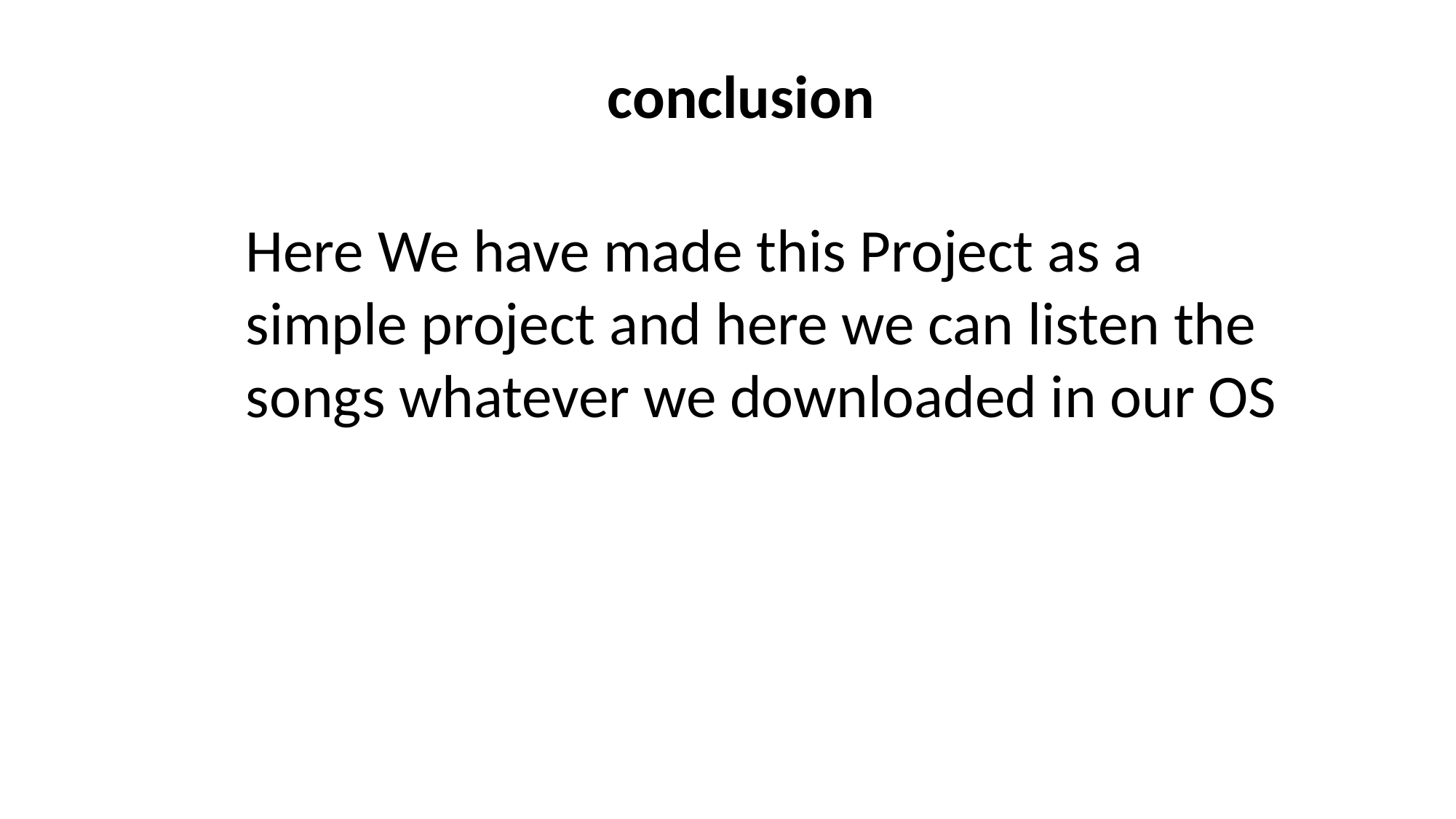

conclusion
Here We have made this Project as a simple project and here we can listen the songs whatever we downloaded in our OS